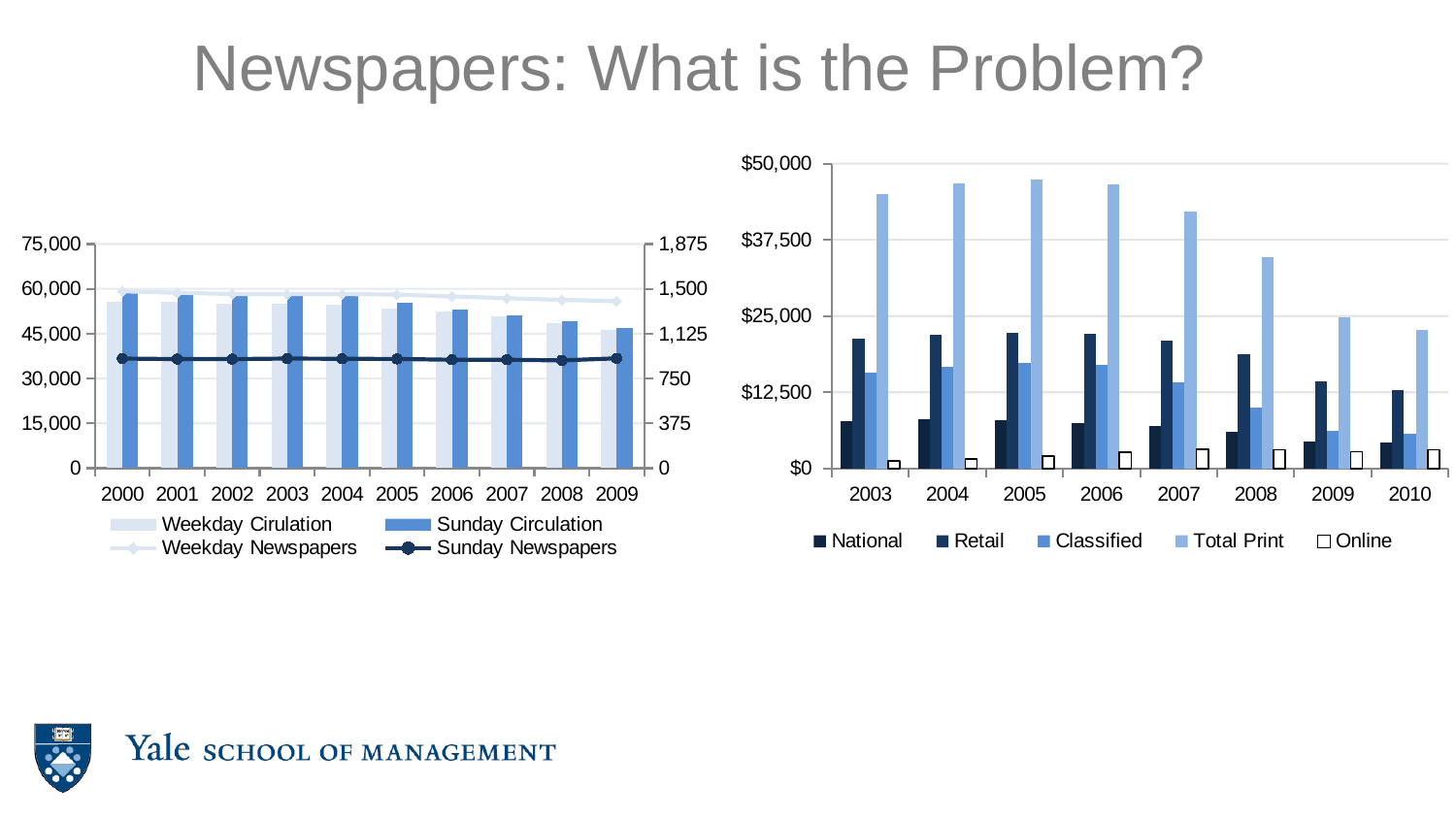

# Newspapers: What is the Problem?

[unsupported chart]

### Chart

| Category | Weekday Cirulation | Sunday Circulation | Weekday Newspapers | Sunday Newspapers |
|---|---|---|---|---|
| 2000 | 55773.0 | 59421.0 | 1480.0 | 917.0 |
| 2001 | 55578.0 | 59090.0 | 1468.0 | 913.0 |
| 2002 | 55186.0 | 58780.0 | 1457.0 | 913.0 |
| 2003 | 55185.0 | 58495.0 | 1456.0 | 917.0 |
| 2004 | 54626.0 | 57754.0 | 1457.0 | 915.0 |
| 2005 | 53345.0 | 55270.0 | 1452.0 | 914.0 |
| 2006 | 52329.0 | 53179.0 | 1437.0 | 907.0 |
| 2007 | 50742.0 | 51246.0 | 1422.0 | 907.0 |
| 2008 | 48597.0 | 49115.0 | 1408.0 | 902.0 |
| 2009 | 46278.0 | 46850.0 | 1397.0 | 919.0 |